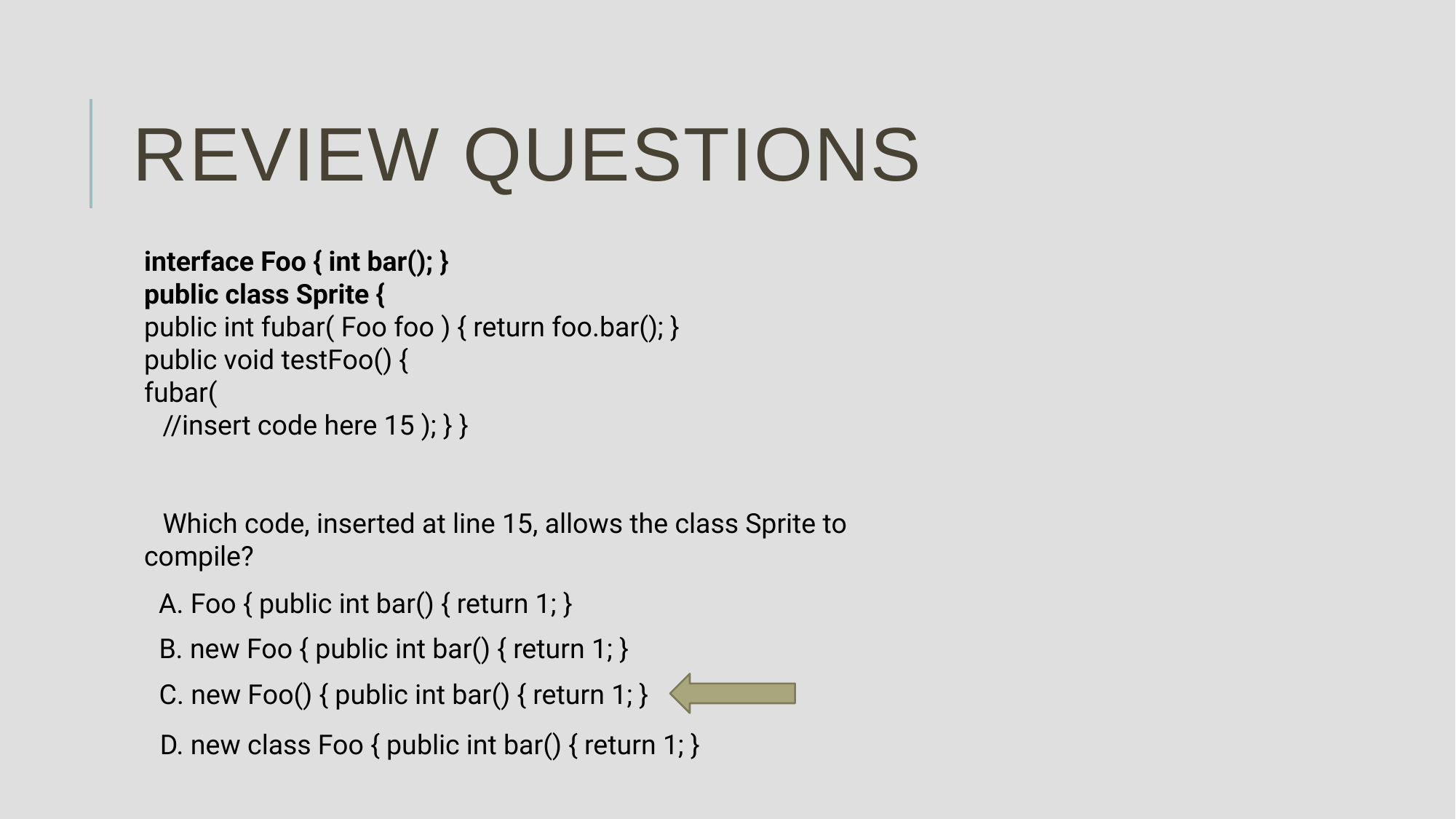

# Review Questions
interface Foo { int bar(); }
public class Sprite {
public int fubar( Foo foo ) { return foo.bar(); }
public void testFoo() {
fubar(
//insert code here 15 ); } }

Which code, inserted at line 15, allows the class Sprite to compile?

A. Foo { public int bar() { return 1; }
B. new Foo { public int bar() { return 1; }
C. new Foo() { public int bar() { return 1; }

D. new class Foo { public int bar() { return 1; }